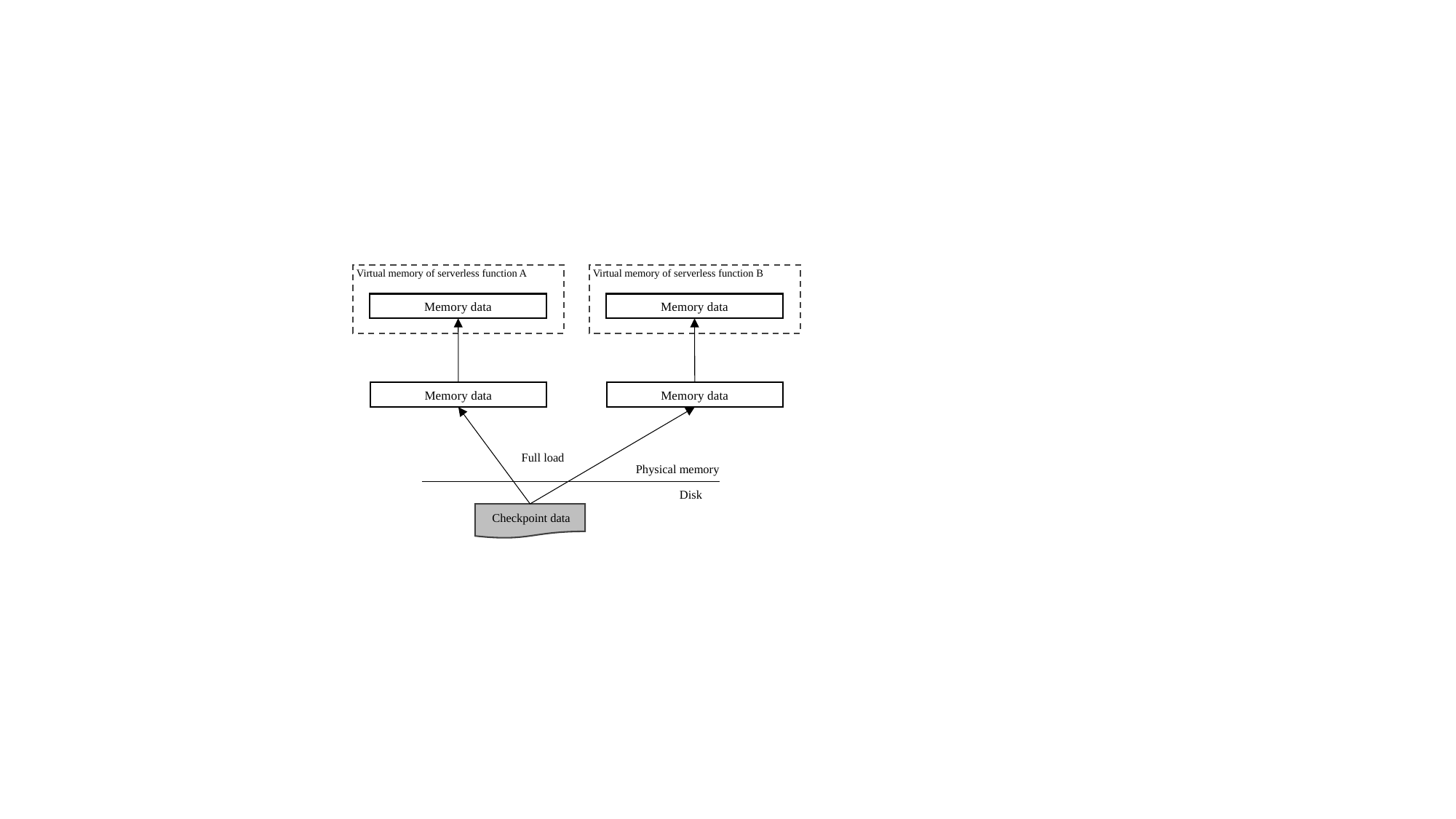

Virtual memory of serverless function A
Virtual memory of serverless function B

Memory data
Memory data
Memory data
Memory data
Full load
Physical memory
Disk

Checkpoint data